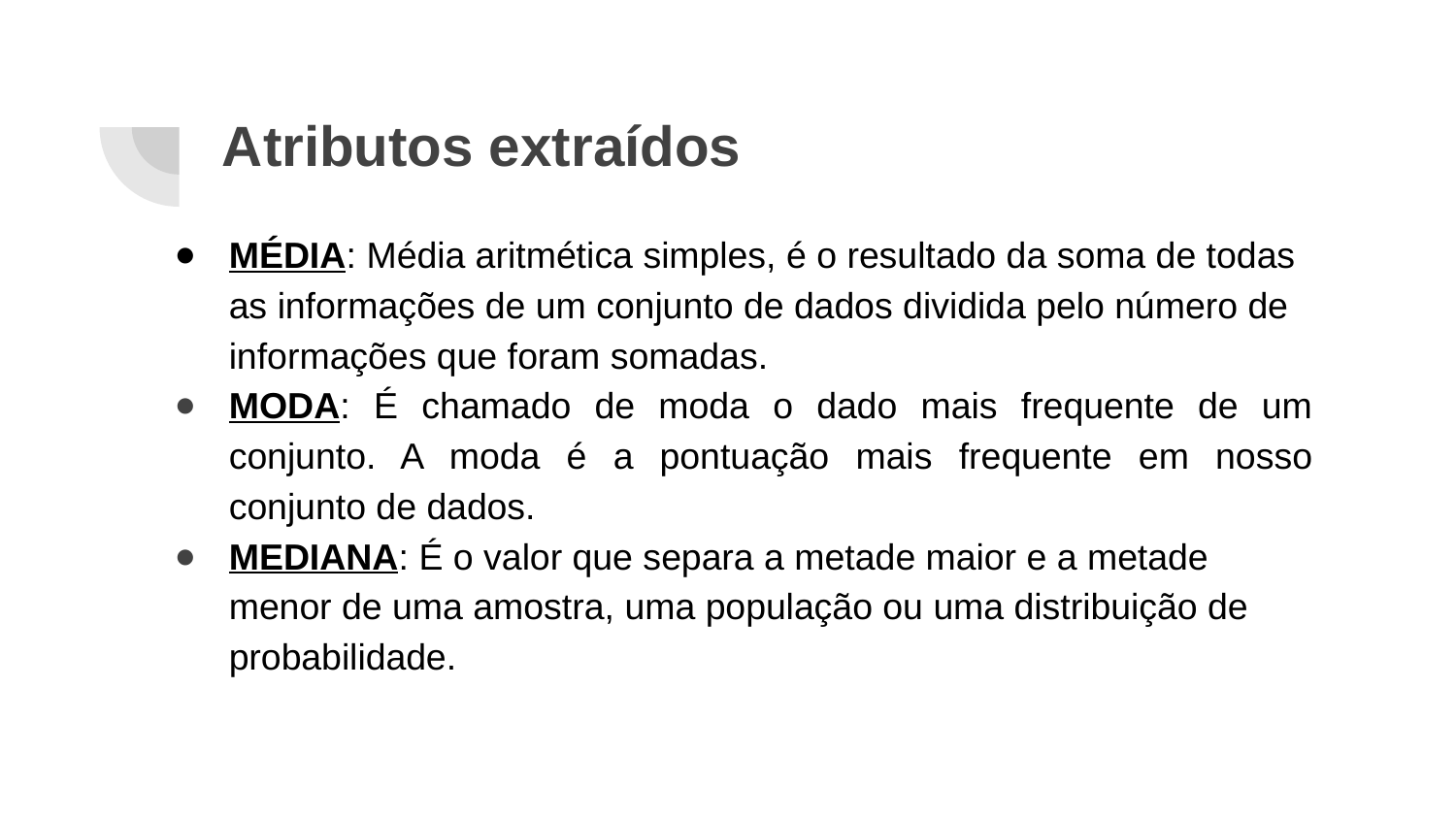

# Atributos extraídos
MÉDIA: Média aritmética simples, é o resultado da soma de todas as informações de um conjunto de dados dividida pelo número de informações que foram somadas.
MODA: É chamado de moda o dado mais frequente de um conjunto. A moda é a pontuação mais frequente em nosso conjunto de dados.
MEDIANA: É o valor que separa a metade maior e a metade menor de uma amostra, uma população ou uma distribuição de probabilidade.